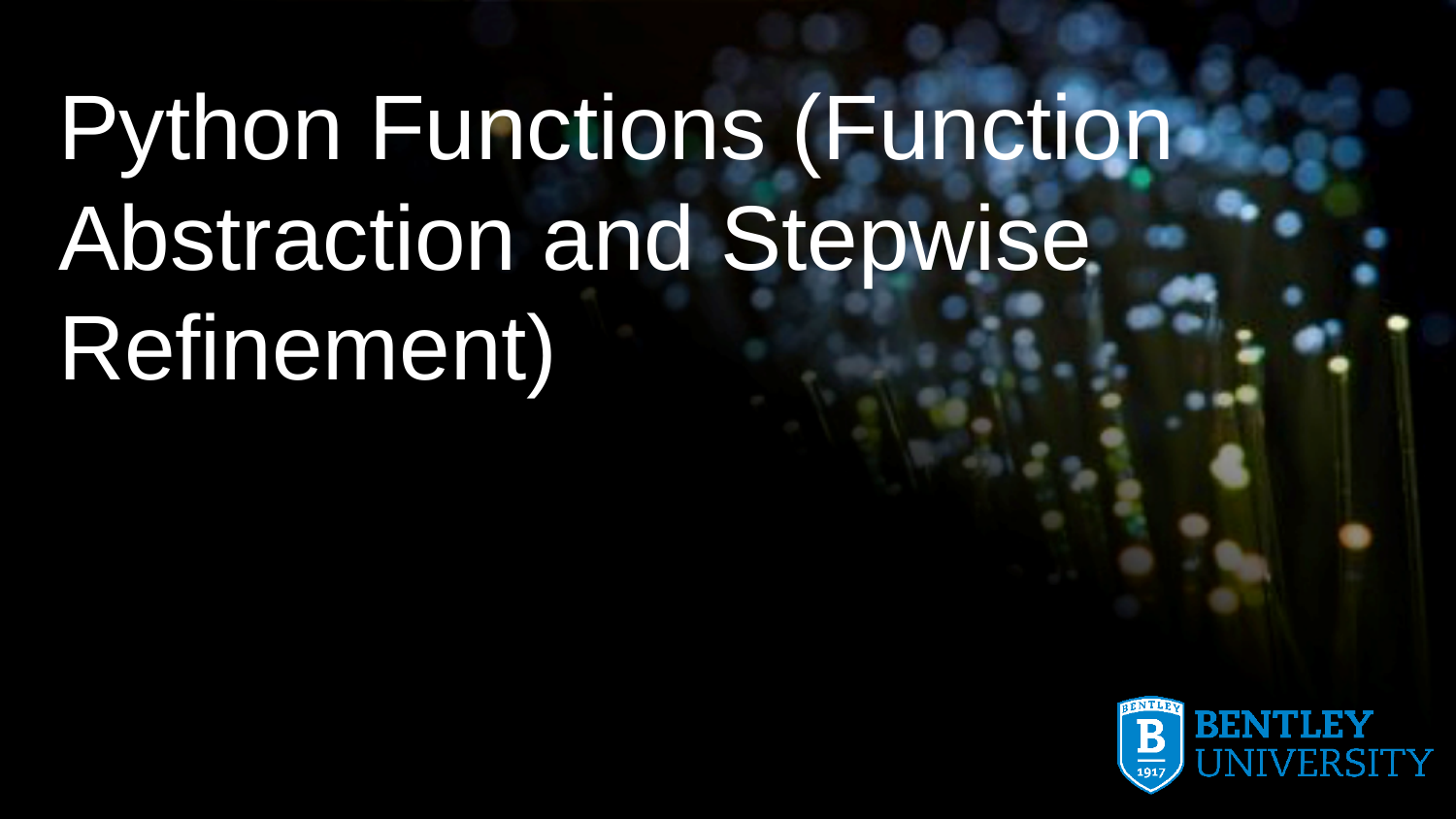

# Python Functions (Function Abstraction and Stepwise Refinement)